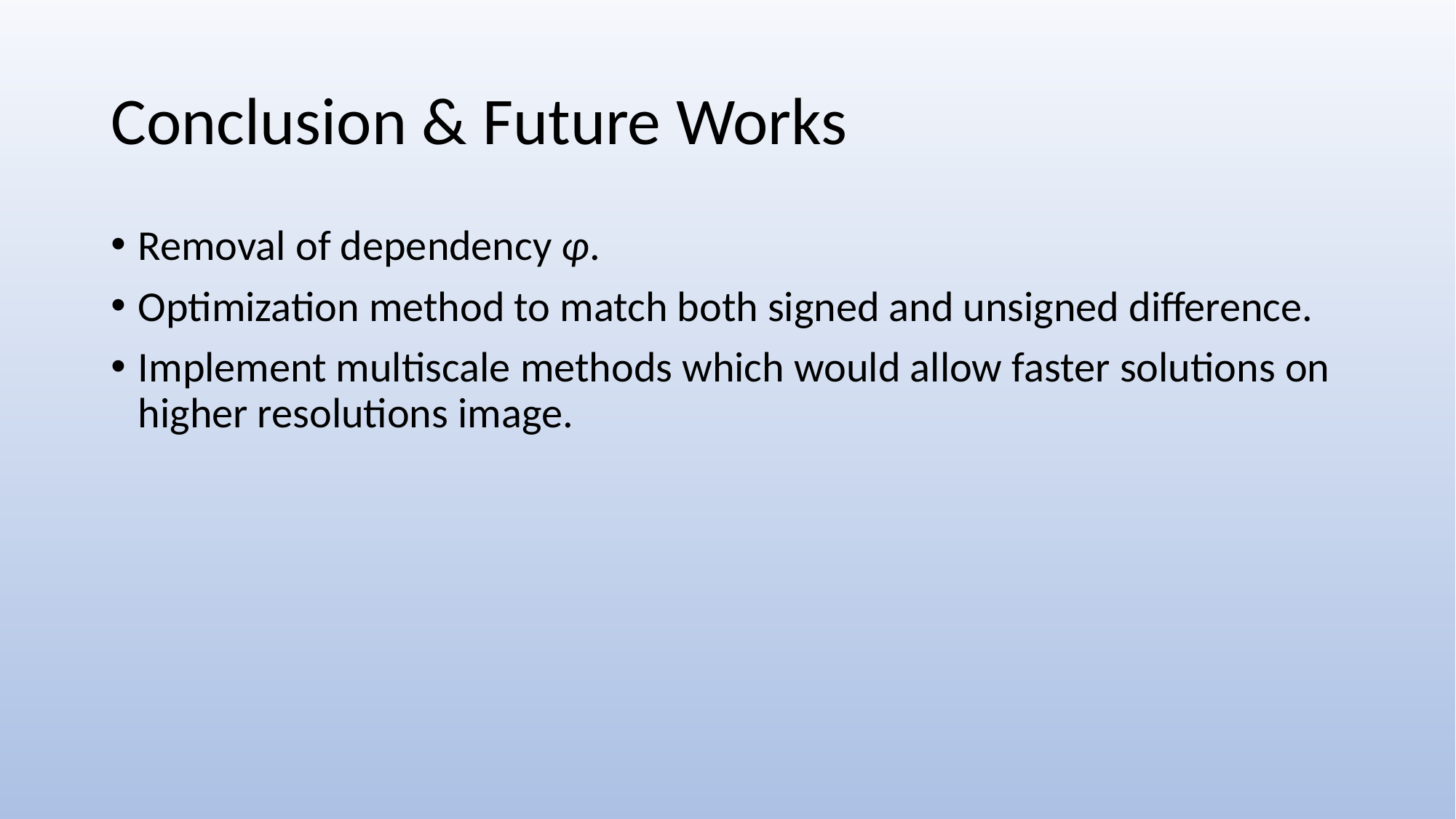

# Conclusion & Future Works
Removal of dependency φ.
Optimization method to match both signed and unsigned difference.
Implement multiscale methods which would allow faster solutions on higher resolutions image.